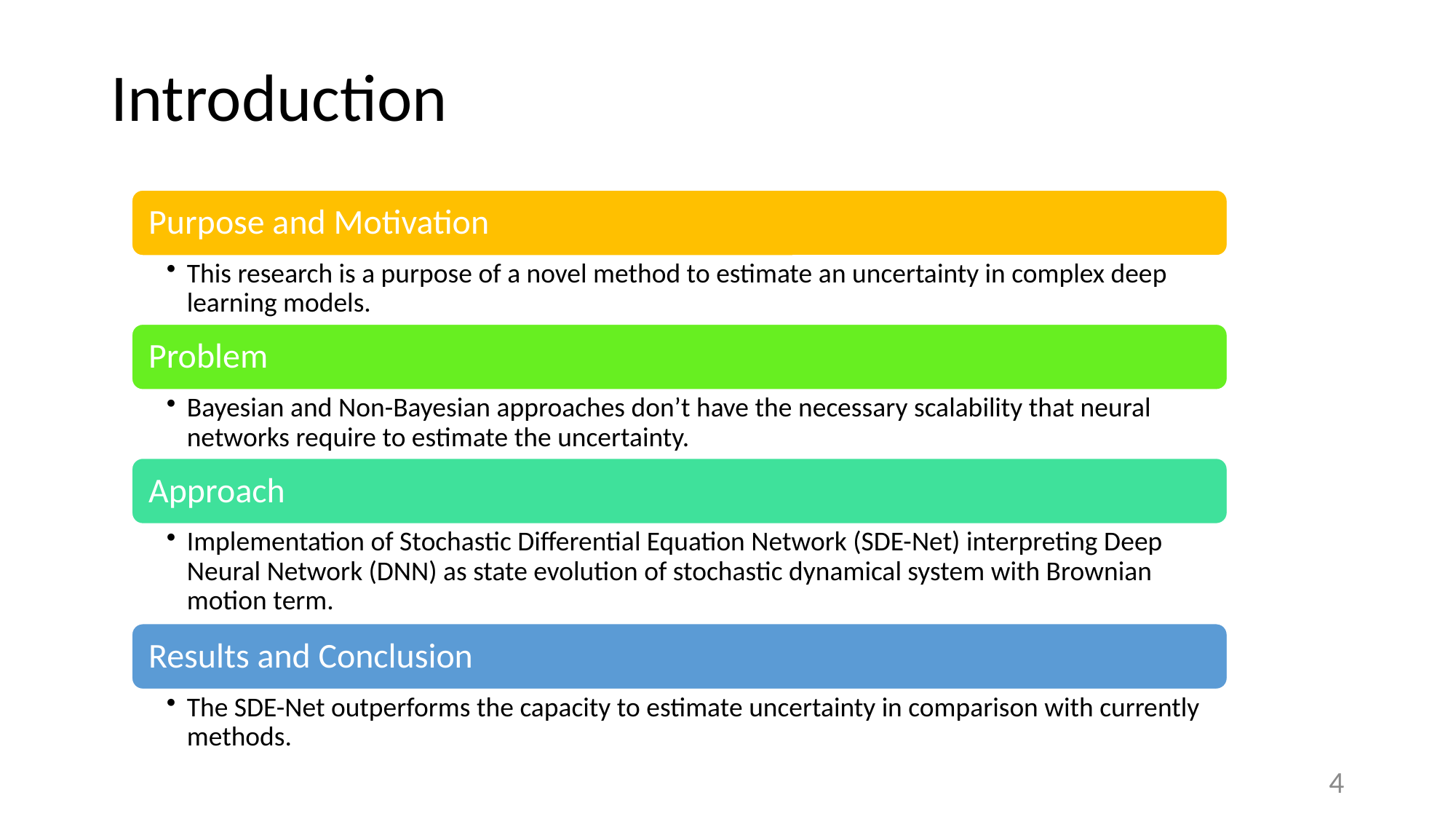

# Introduction
Purpose and Motivation
This research is a purpose of a novel method to estimate an uncertainty in complex deep learning models.
Problem
Bayesian and Non-Bayesian approaches don’t have the necessary scalability that neural networks require to estimate the uncertainty.
Approach
Implementation of Stochastic Differential Equation Network (SDE-Net) interpreting Deep Neural Network (DNN) as state evolution of stochastic dynamical system with Brownian motion term.
Results and Conclusion
The SDE-Net outperforms the capacity to estimate uncertainty in comparison with currently methods.
4